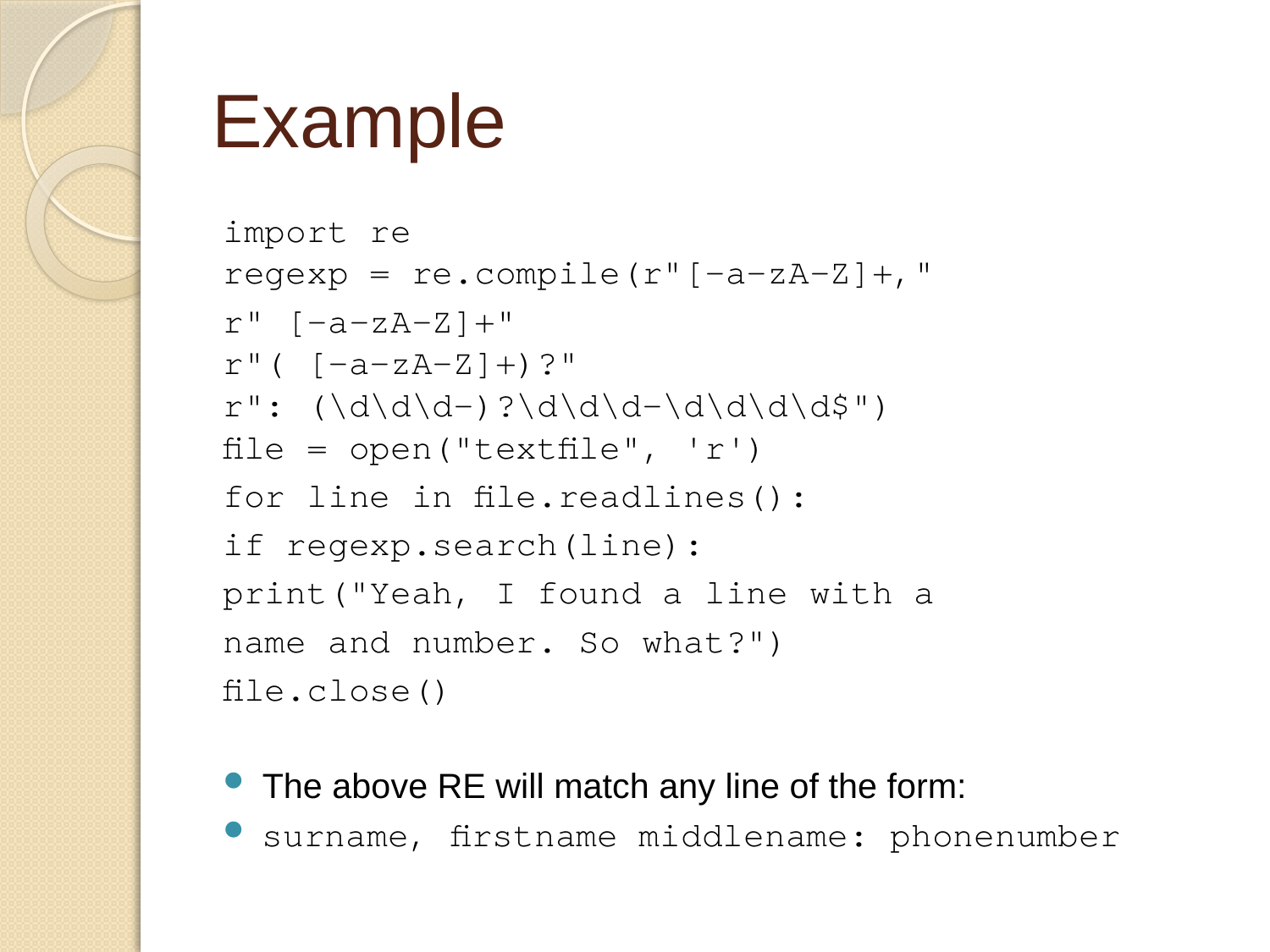

# Example
import re
regexp = re.compile(r"[-a-zA-Z]+,"
		r" [-a-zA-Z]+"
		r"( [-a-zA-Z]+)?"
		r": (\d\d\d-)?\d\d\d-\d\d\d\d$")
file = open("textfile", 'r')
for line in file.readlines():
	if regexp.search(line):
		print("Yeah, I found a line with a
			name and number. So what?")
file.close()

The above RE will match any line of the form:
surname, firstname middlename: phonenumber